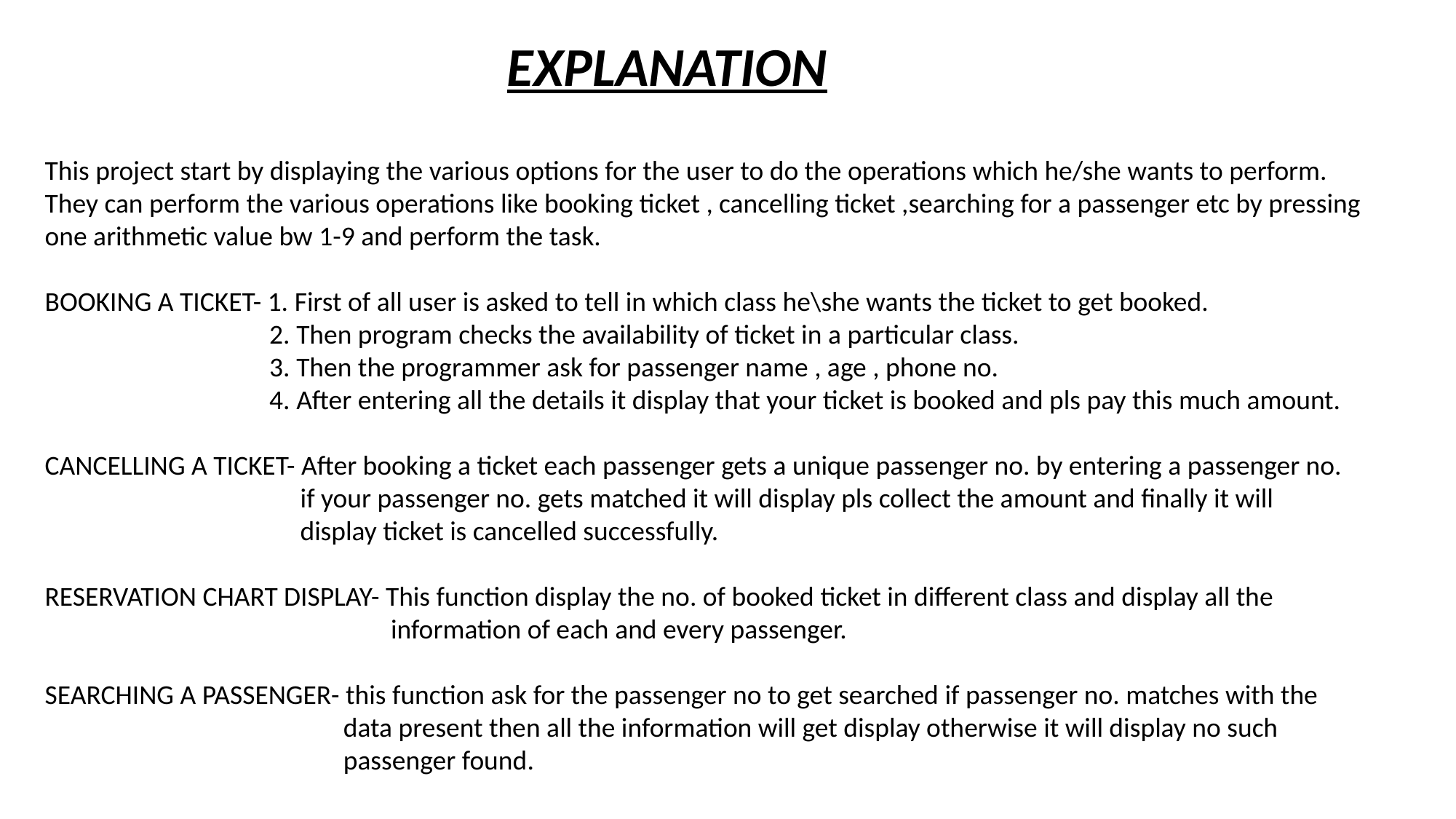

EXPLANATION
This project start by displaying the various options for the user to do the operations which he/she wants to perform.
They can perform the various operations like booking ticket , cancelling ticket ,searching for a passenger etc by pressing one arithmetic value bw 1-9 and perform the task.

BOOKING A TICKET- 1. First of all user is asked to tell in which class he\she wants the ticket to get booked.
		 2. Then program checks the availability of ticket in a particular class.
		 3. Then the programmer ask for passenger name , age , phone no.
		 4. After entering all the details it display that your ticket is booked and pls pay this much amount.

CANCELLING A TICKET- After booking a ticket each passenger gets a unique passenger no. by entering a passenger no.
		      if your passenger no. gets matched it will display pls collect the amount and finally it will 			      display ticket is cancelled successfully.

RESERVATION CHART DISPLAY- This function display the no. of booked ticket in different class and display all the    				   information of each and every passenger.

SEARCHING A PASSENGER- this function ask for the passenger no to get searched if passenger no. matches with the 			             data present then all the information will get display otherwise it will display no such 			             passenger found.